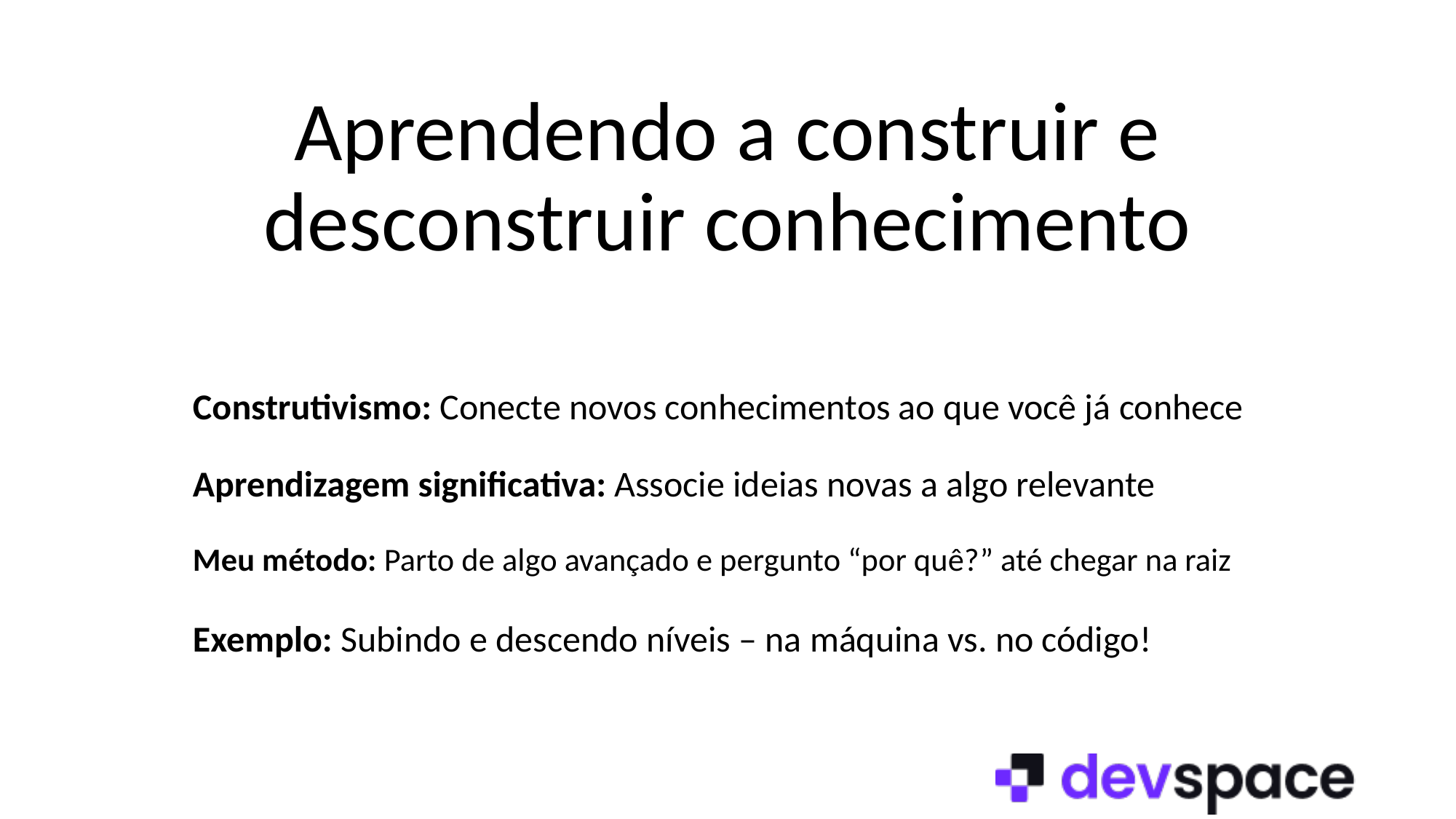

# Aprendendo a construir e desconstruir conhecimento
Construtivismo: Conecte novos conhecimentos ao que você já conhece
Aprendizagem significativa: Associe ideias novas a algo relevante
Meu método: Parto de algo avançado e pergunto “por quê?” até chegar na raiz
Exemplo: Subindo e descendo níveis – na máquina vs. no código!